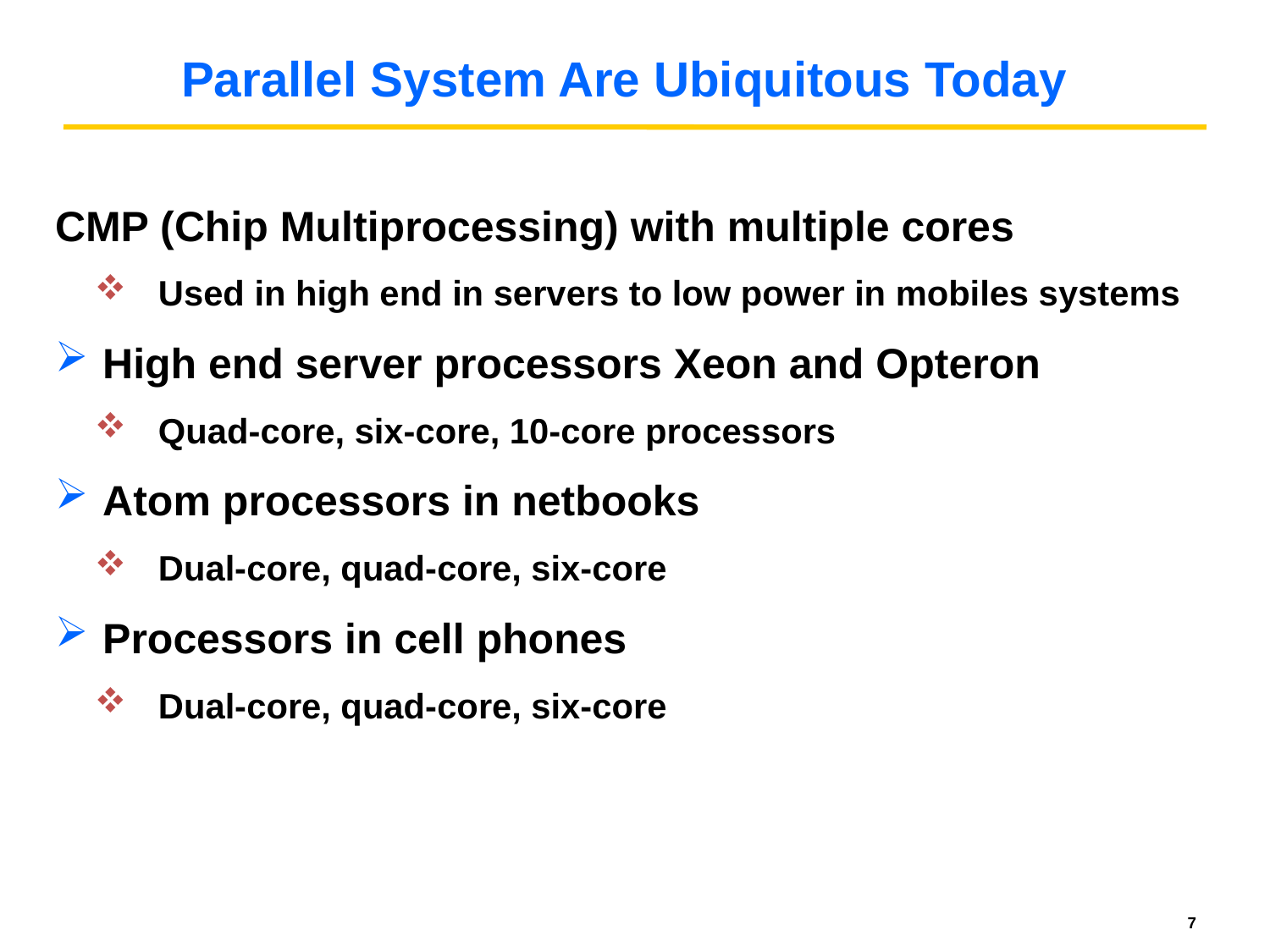

# Parallel System Are Ubiquitous Today
CMP (Chip Multiprocessing) with multiple cores
Used in high end in servers to low power in mobiles systems
High end server processors Xeon and Opteron
Quad-core, six-core, 10-core processors
Atom processors in netbooks
Dual-core, quad-core, six-core
Processors in cell phones
Dual-core, quad-core, six-core
7